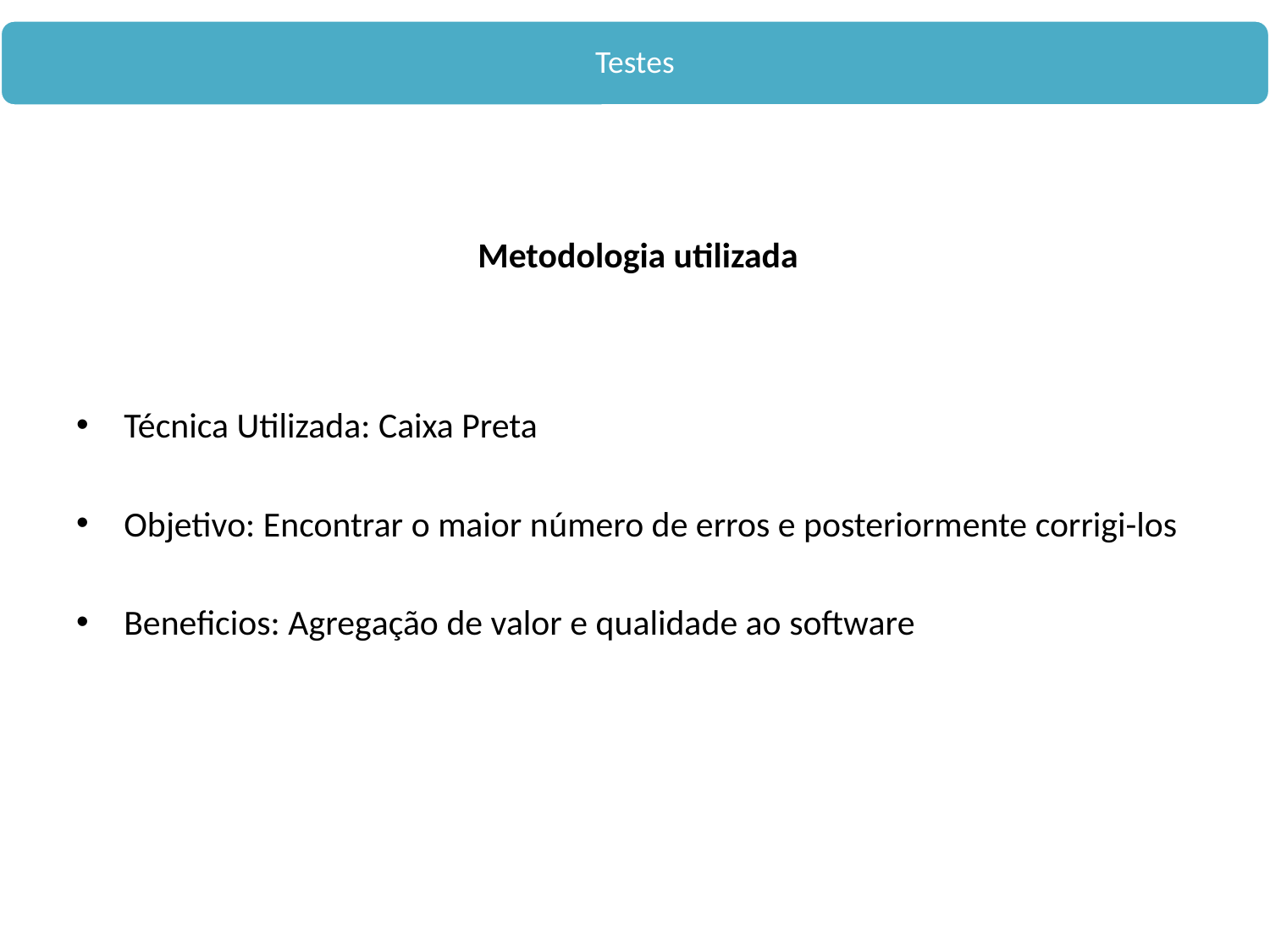

Testes
Metodologia utilizada
Técnica Utilizada: Caixa Preta

Objetivo: Encontrar o maior número de erros e posteriormente corrigi-los

Beneficios: Agregação de valor e qualidade ao software